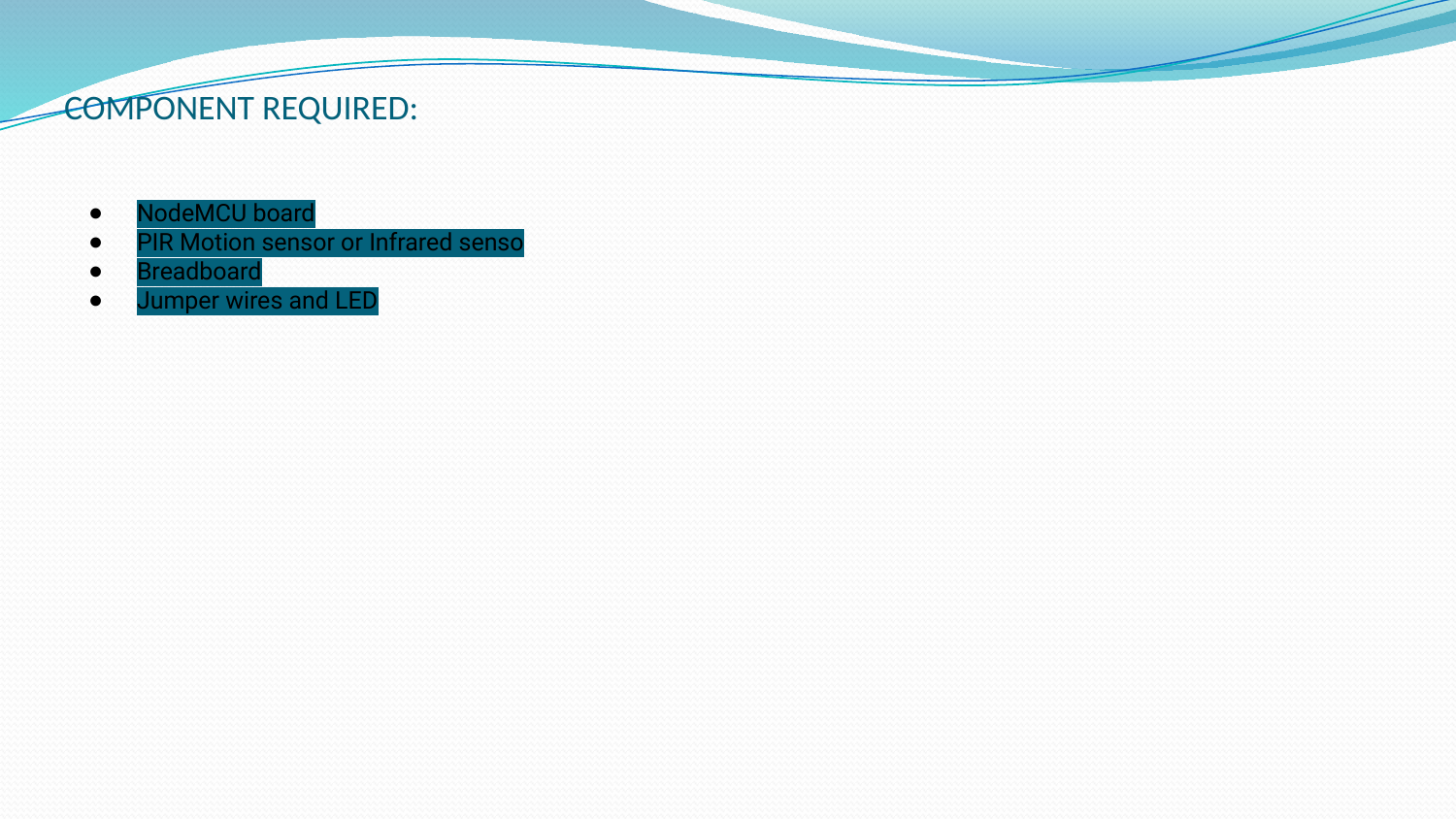

# COMPONENT REQUIRED:
NodeMCU board
PIR Motion sensor or Infrared senso
Breadboard
Jumper wires and LED